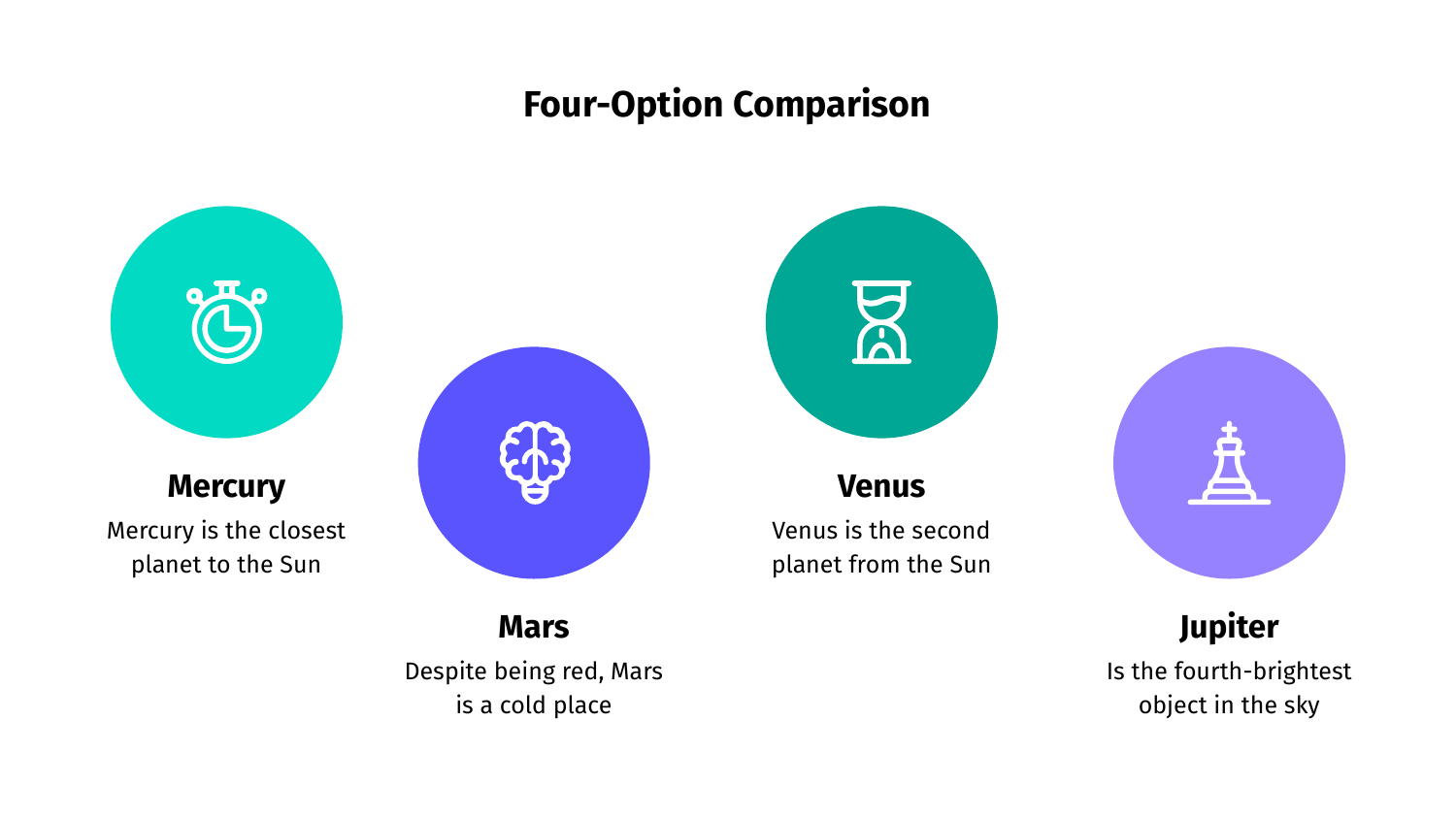

# Four-Option Comparison

Mercury
Venus
Mercury is the closest planet to the Sun
Venus is the second planet from the Sun
Mars
Jupiter
Despite being red, Mars is a cold place
Is the fourth-brightest object in the sky